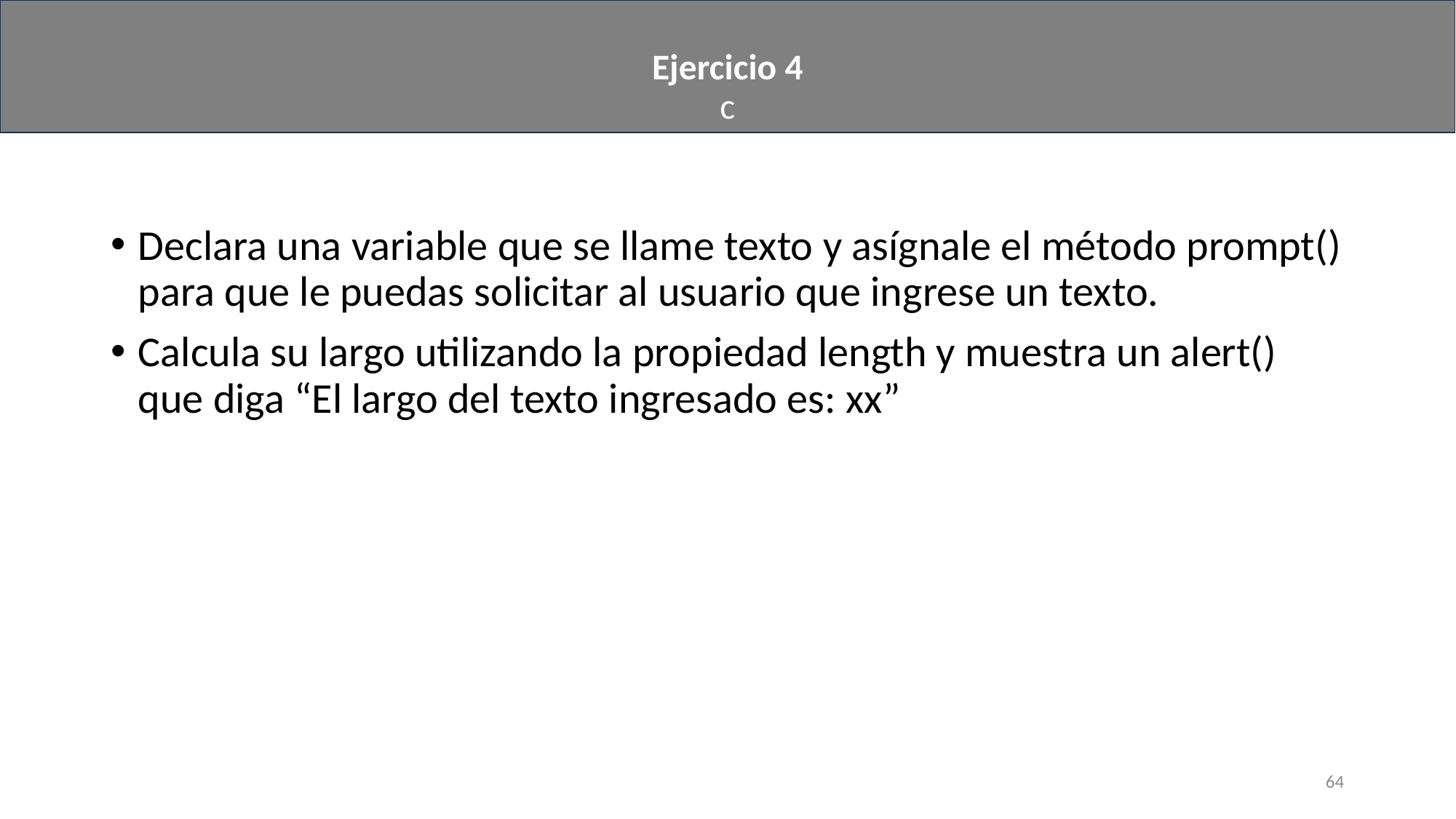

# Ejercicio 4
c
Declara una variable que se llame texto y asígnale el método prompt() para que le puedas solicitar al usuario que ingrese un texto.
Calcula su largo utilizando la propiedad length y muestra un alert() que diga “El largo del texto ingresado es: xx”

64